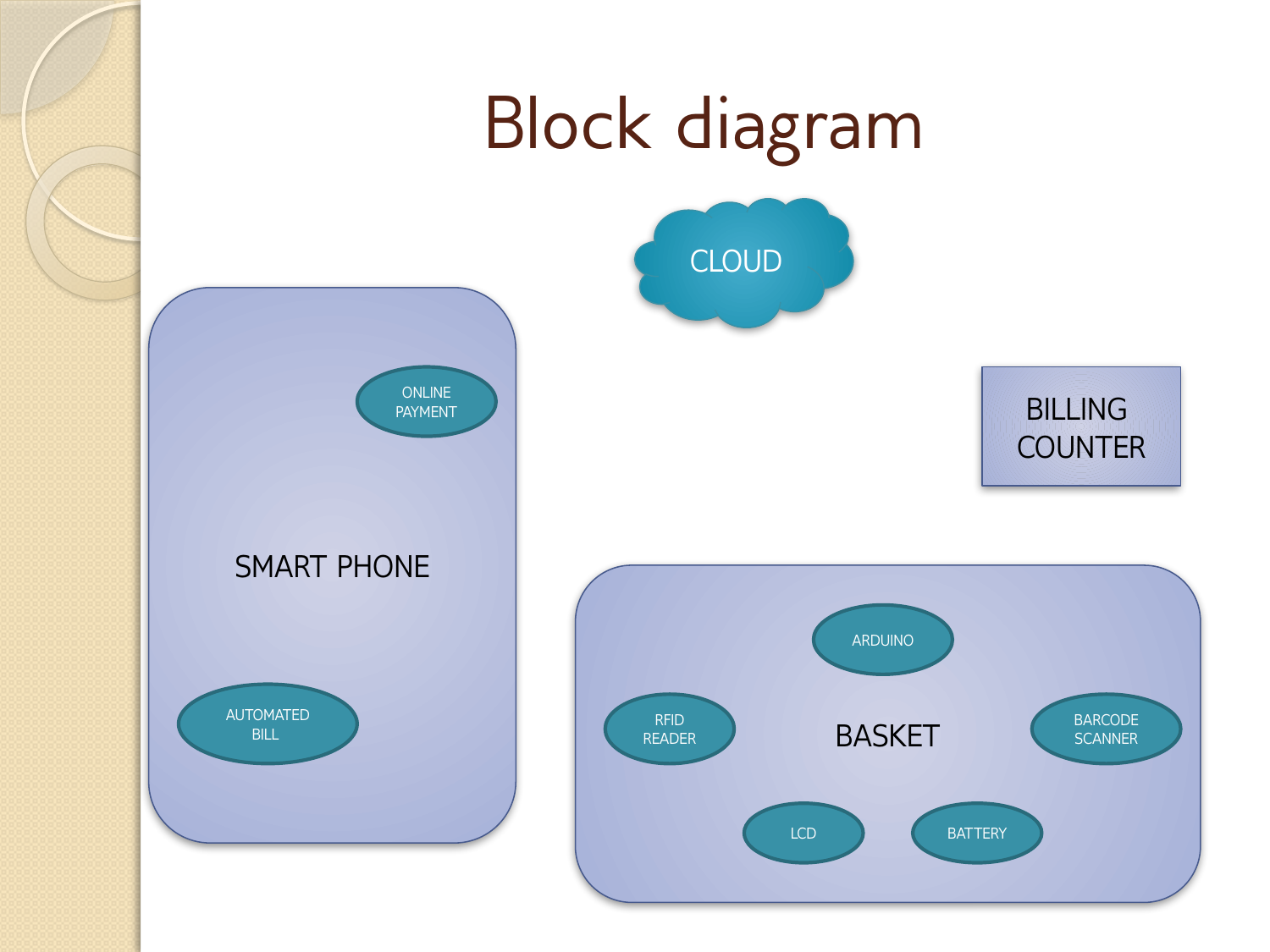

# Block diagram
CLOUD
SMART PHONE
ONLINE PAYMENT
BILLING
COUNTER
BASKET
ARDUINO
AUTOMATED BILL
RFID READER
BARCODE SCANNER
LCD
BATTERY